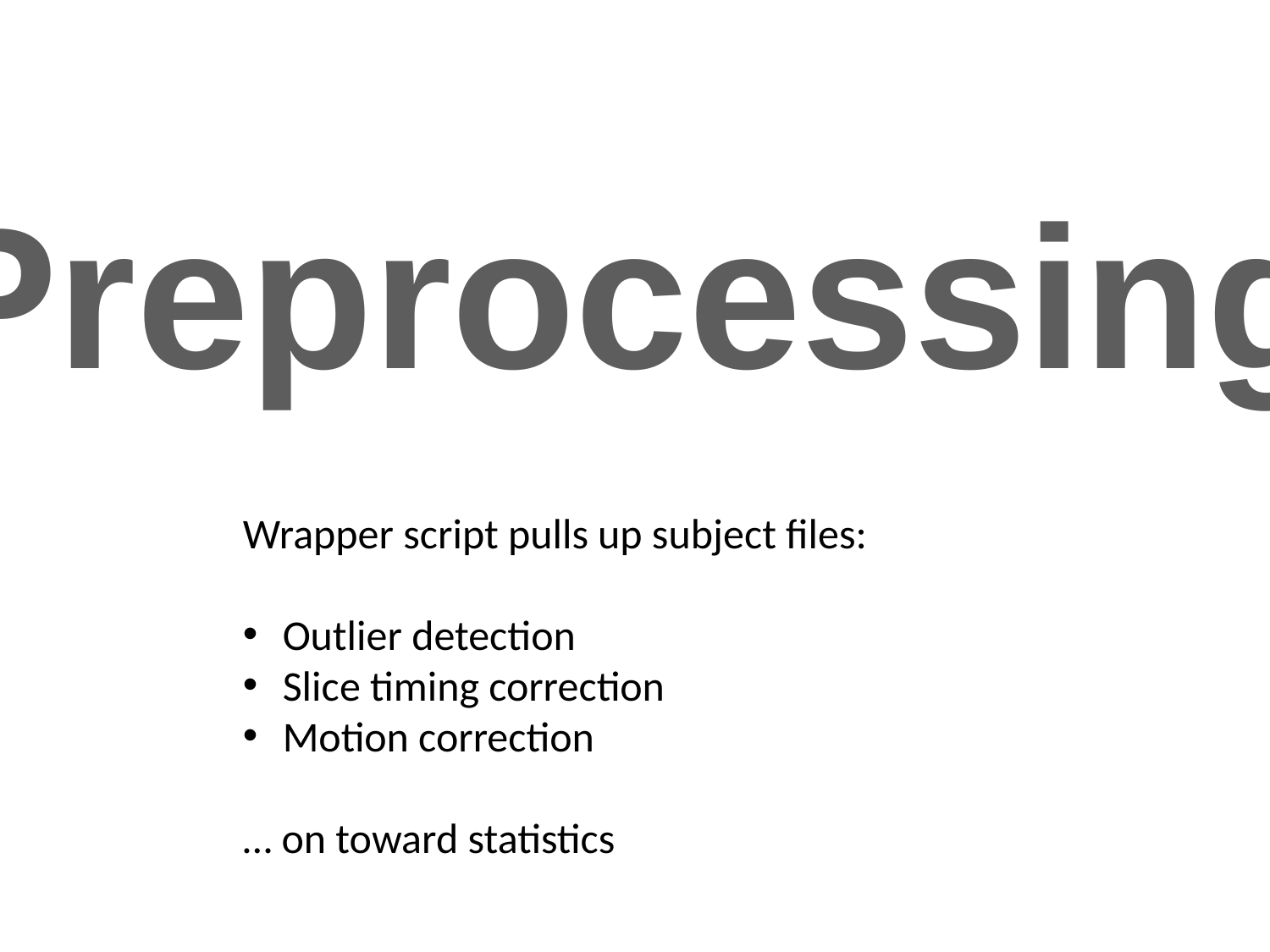

Preprocessing
Wrapper script pulls up subject files:

Outlier detection
Slice timing correction
Motion correction

… on toward statistics